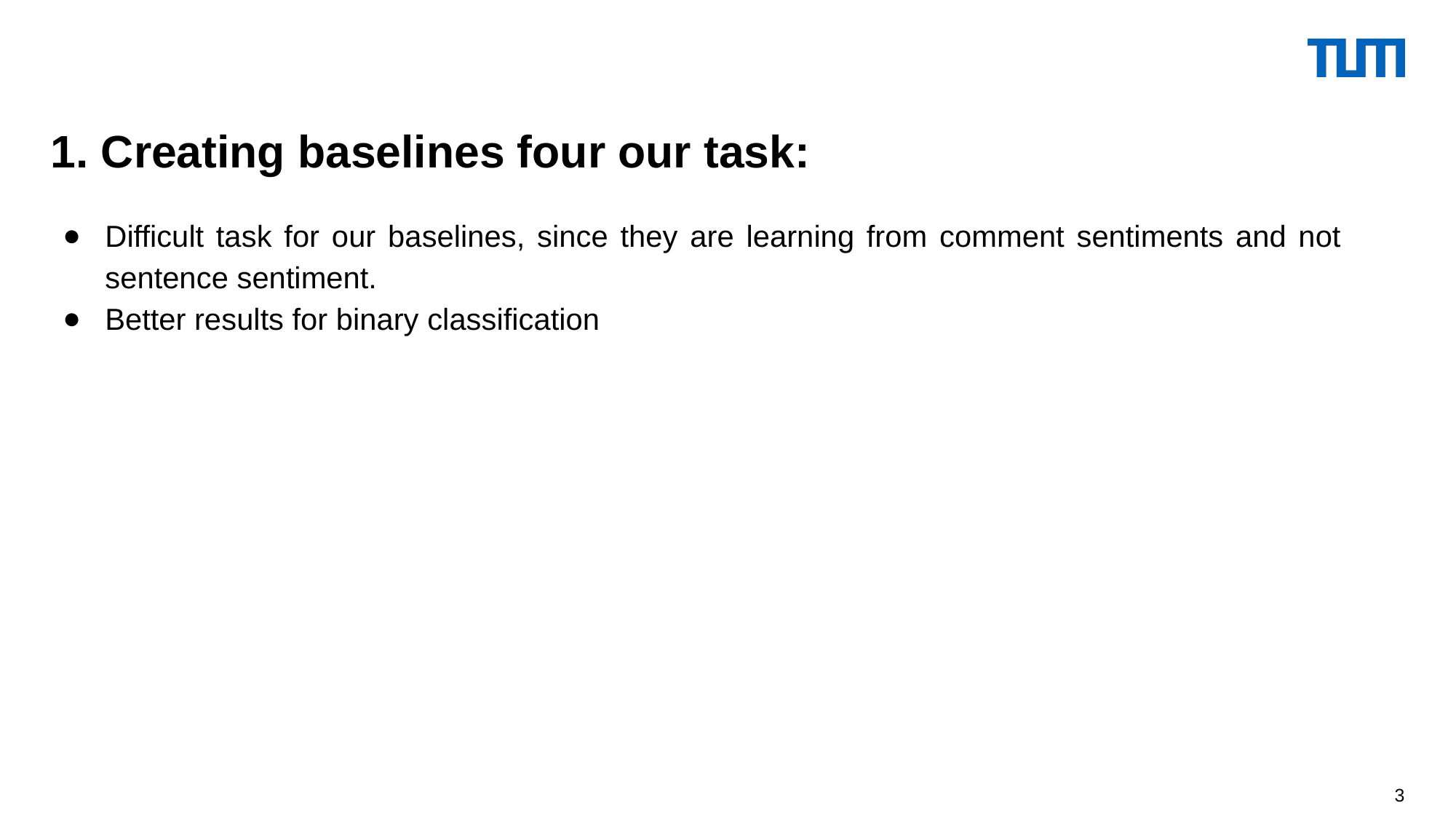

1. Creating baselines four our task:
Difficult task for our baselines, since they are learning from comment sentiments and not sentence sentiment.
Better results for binary classification

3